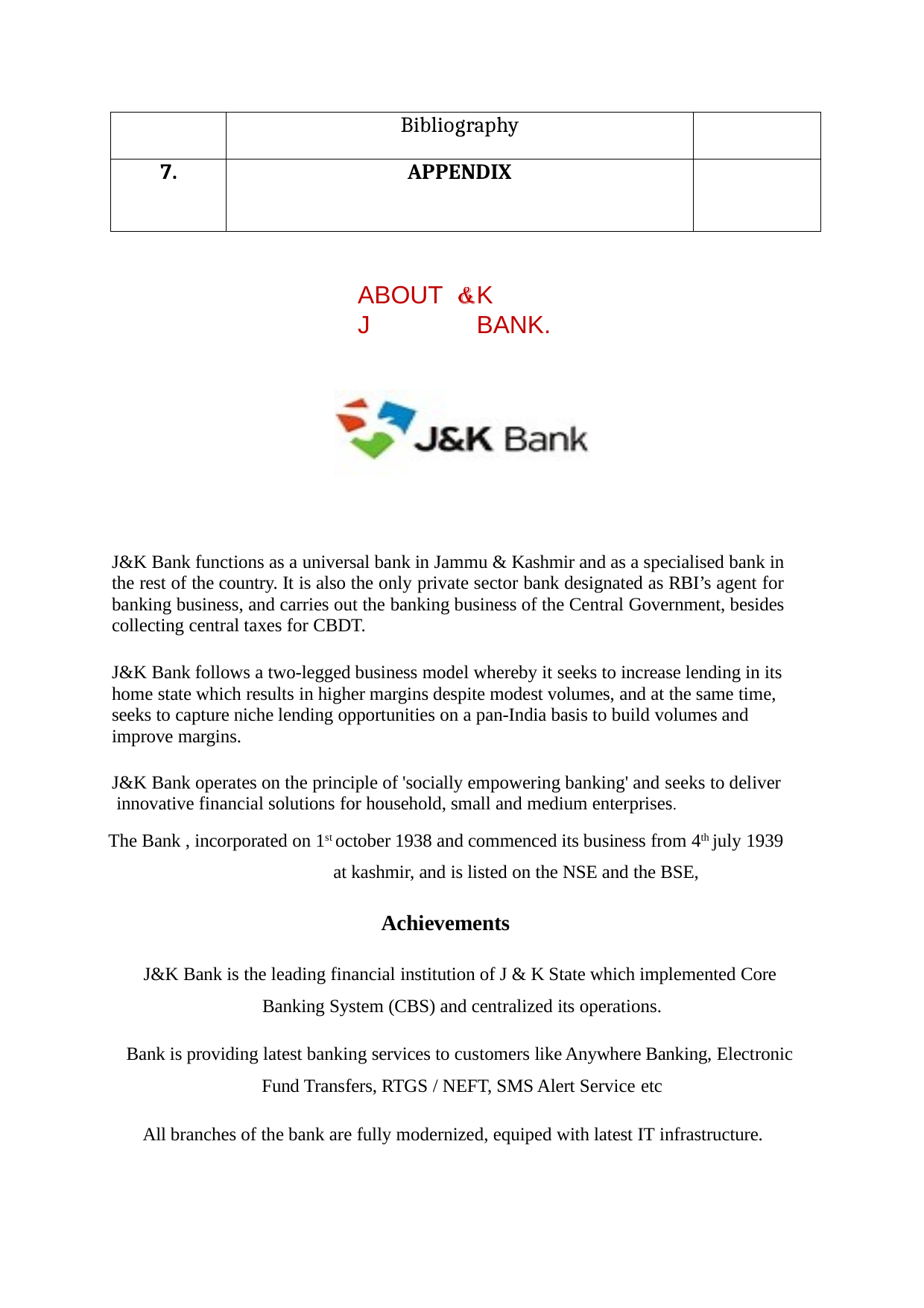

|  | Bibliography |  |
| --- | --- | --- |
| 7. | APPENDIX |  |
ABOUT J
K BANK.

J&K Bank functions as a universal bank in Jammu & Kashmir and as a specialised bank in  the rest of the country. It is also the only private sector bank designated as RBI’s agent for  banking business, and carries out the banking business of the Central Government, besides  collecting central taxes for CBDT.

J&K Bank follows a two-legged business model whereby it seeks to increase lending in its  home state which results in higher margins despite modest volumes, and at the same time,  seeks to capture niche lending opportunities on a pan-India basis to build volumes and  improve margins.

J&K Bank operates on the principle of 'socially empowering banking' and seeks to deliver  innovative financial solutions for household, small and medium enterprises.
The Bank , incorporated on 1st october 1938 and commenced its business from 4th july 1939
at kashmir, and is listed on the NSE and the BSE,

Achievements
J&K Bank is the leading financial institution of J & K State which implemented Core  Banking System (CBS) and centralized its operations.
Bank is providing latest banking services to customers like Anywhere Banking, Electronic  Fund Transfers, RTGS / NEFT, SMS Alert Service etc

All branches of the bank are fully modernized, equiped with latest IT infrastructure.